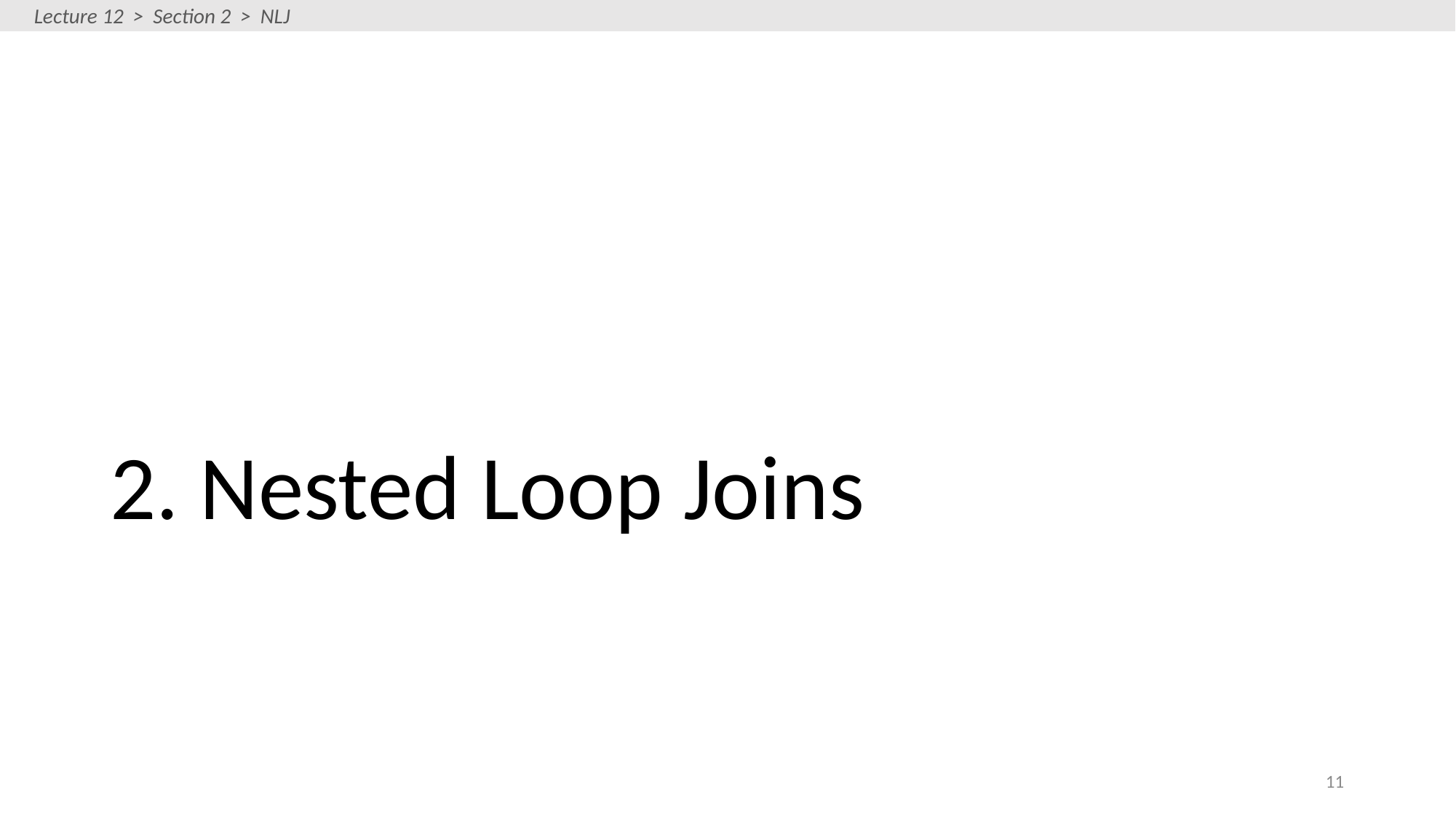

Lecture 12  >  Section 2  >  NLJ
# 2. Nested Loop Joins

11